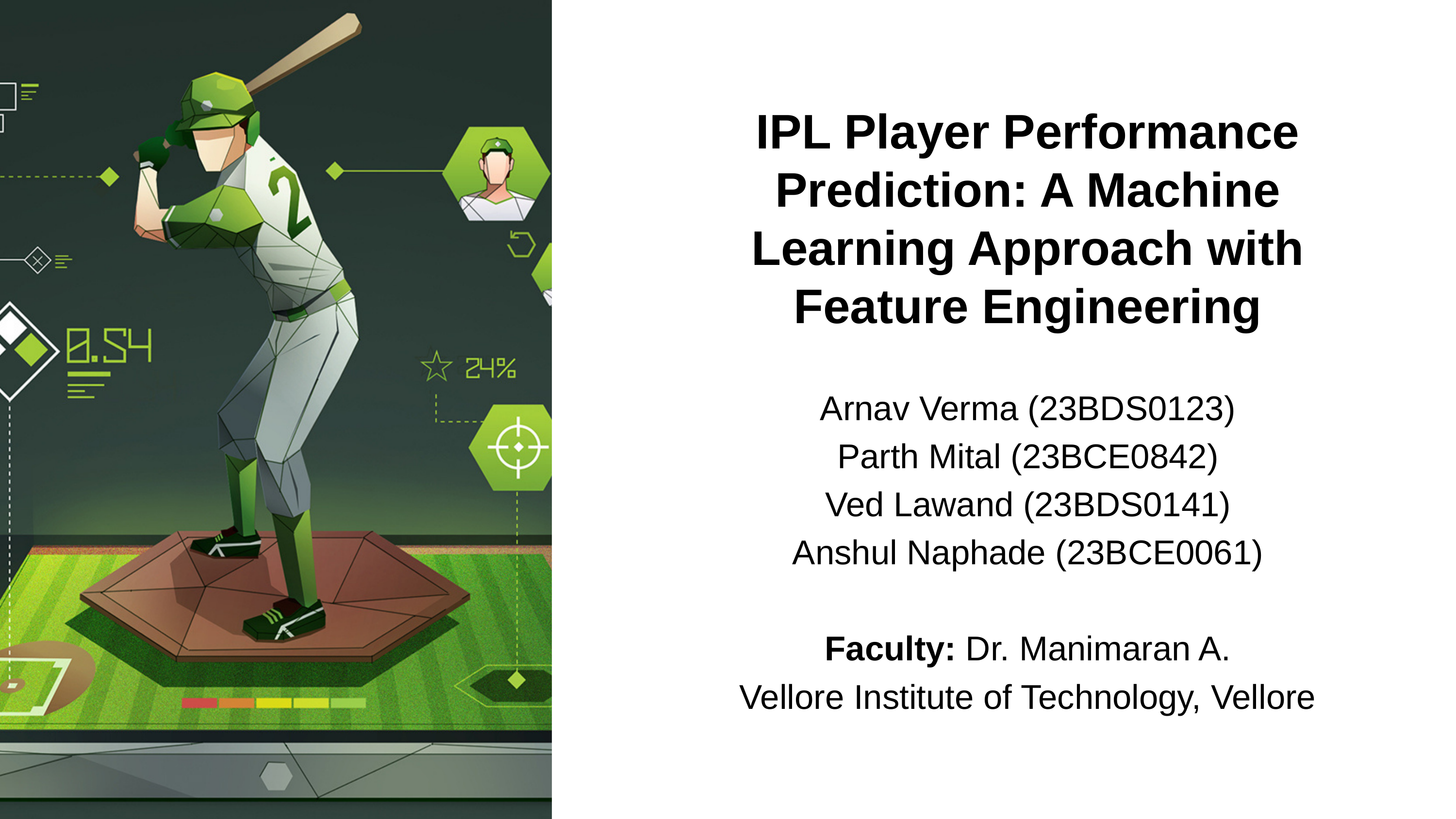

IPL Player Performance Prediction: A Machine Learning Approach with Feature Engineering
Arnav Verma (23BDS0123)
Parth Mital (23BCE0842)
Ved Lawand (23BDS0141)
Anshul Naphade (23BCE0061)

Faculty: Dr. Manimaran A.
Vellore Institute of Technology, Vellore